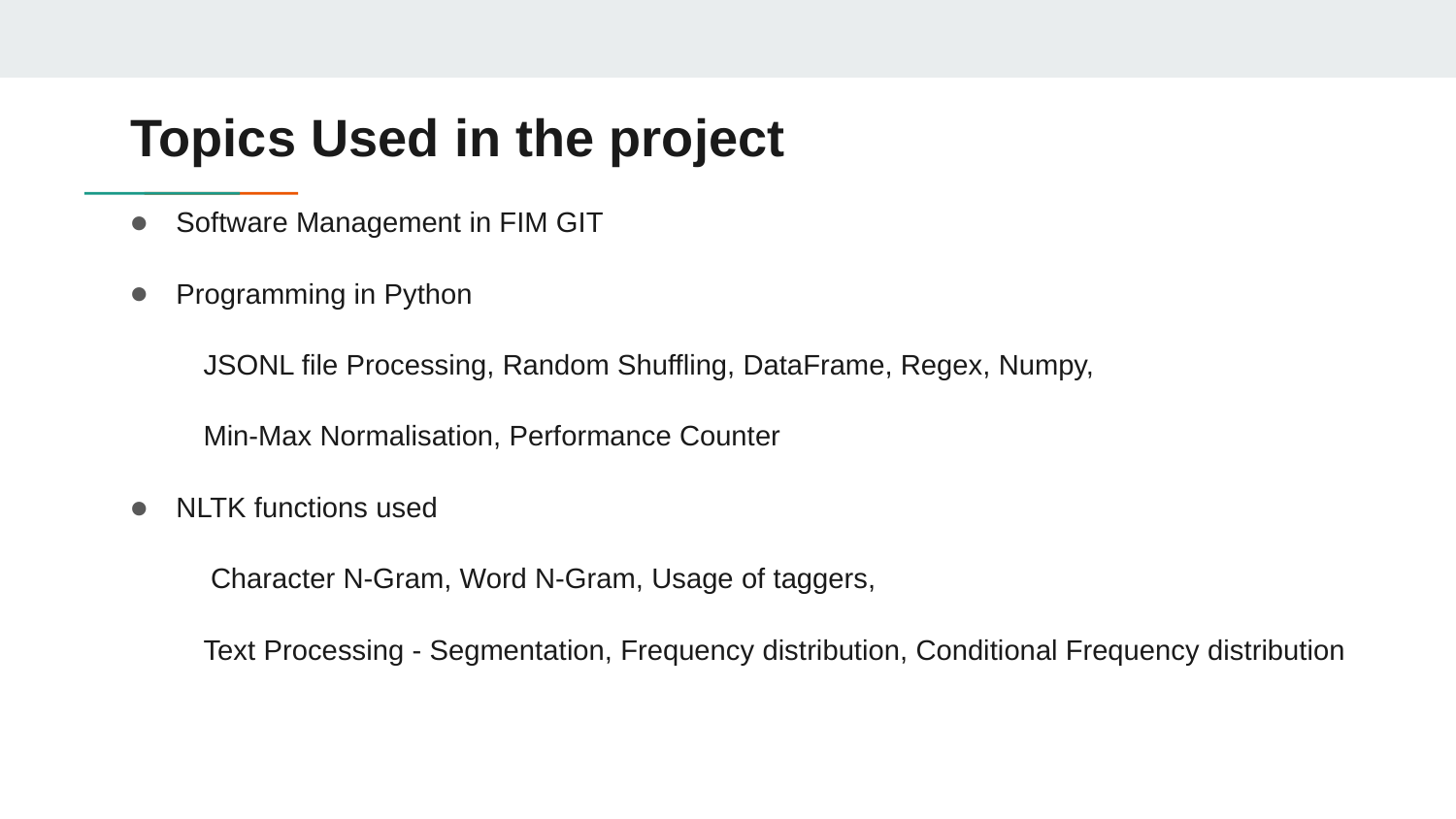

# Topics Used in the project
Software Management in FIM GIT
Programming in Python
JSONL file Processing, Random Shuffling, DataFrame, Regex, Numpy,
Min-Max Normalisation, Performance Counter
NLTK functions used
          Character N-Gram, Word N-Gram, Usage of taggers,
Text Processing - Segmentation, Frequency distribution, Conditional Frequency distribution